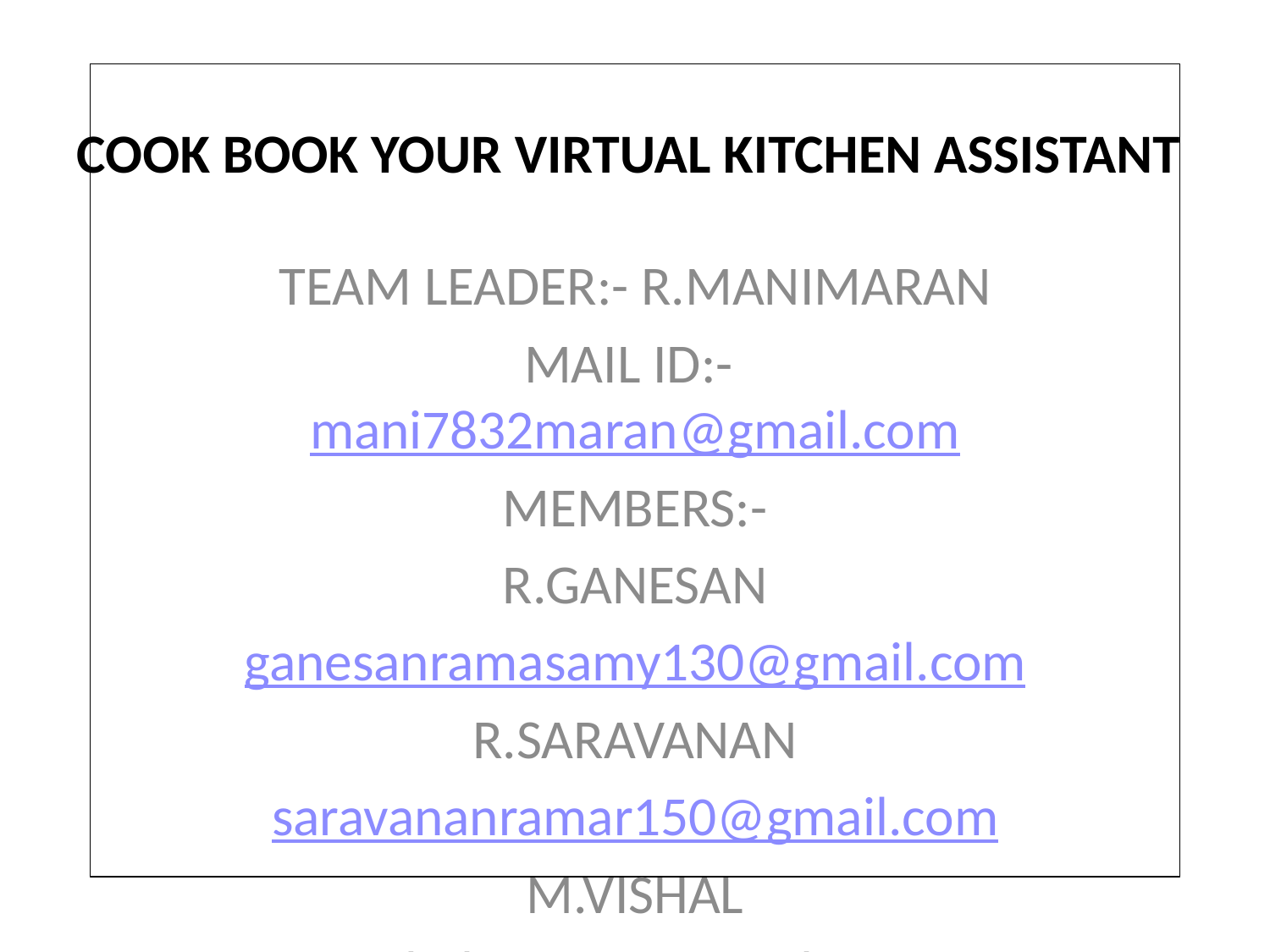

# COOK BOOK YOUR VIRTUAL KITCHEN ASSISTANT
TEAM LEADER:- R.MANIMARAN
MAIL ID:- mani7832maran@gmail.com
MEMBERS:-
R.GANESAN
ganesanramasamy130@gmail.com
R.SARAVANAN
saravananramar150@gmail.com
M.VISHAL
vishalswag37@gmail.com